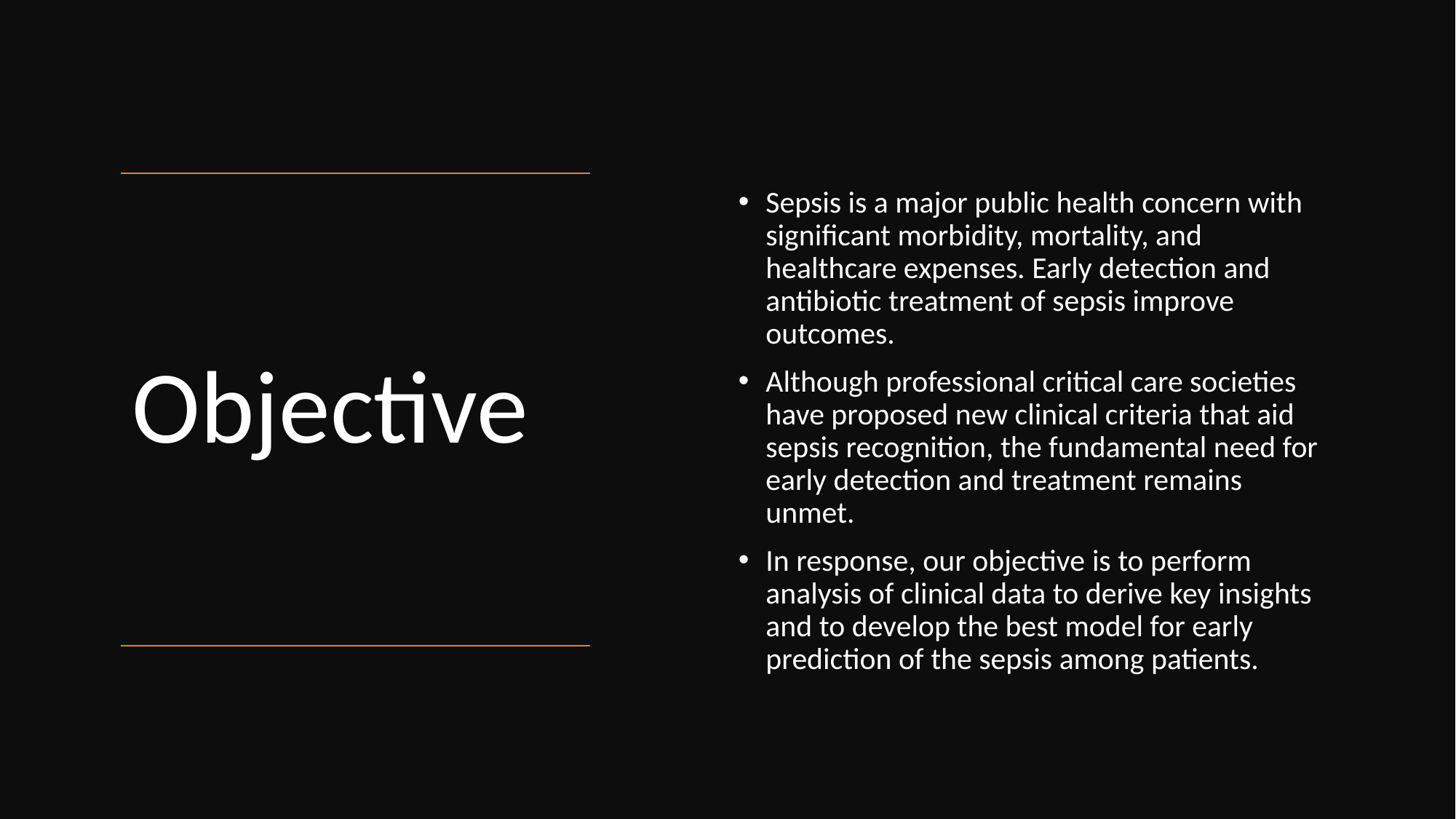

Sepsis is a major public health concern with significant morbidity, mortality, and healthcare expenses. Early detection and antibiotic treatment of sepsis improve outcomes.
Although professional critical care societies have proposed new clinical criteria that aid sepsis recognition, the fundamental need for early detection and treatment remains unmet.
In response, our objective is to perform analysis of clinical data to derive key insights and to develop the best model for early prediction of the sepsis among patients.
# Objective